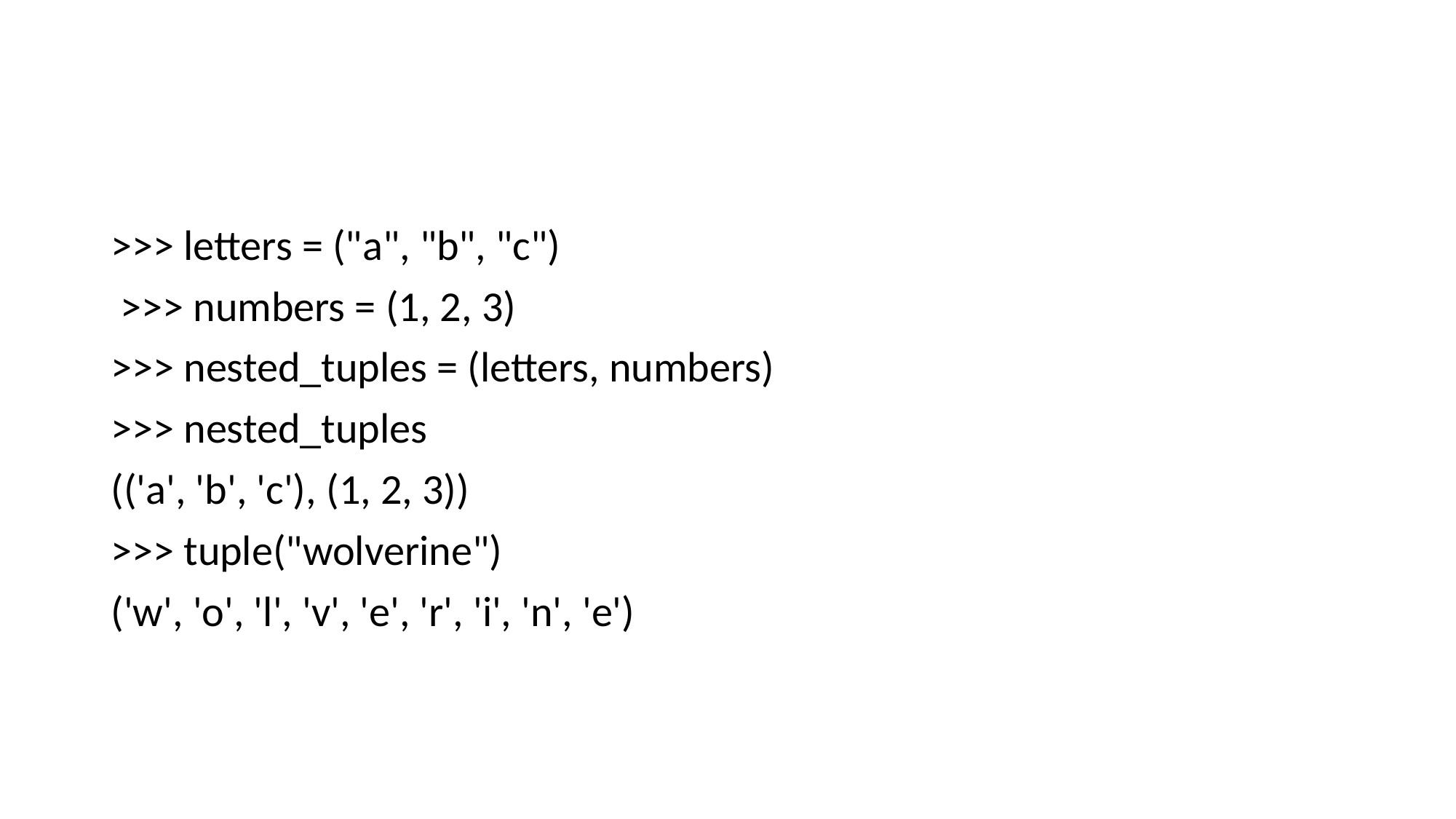

#
>>> letters = ("a", "b", "c")
 >>> numbers = (1, 2, 3)
>>> nested_tuples = (letters, numbers)
>>> nested_tuples
(('a', 'b', 'c'), (1, 2, 3))
>>> tuple("wolverine")
('w', 'o', 'l', 'v', 'e', 'r', 'i', 'n', 'e')